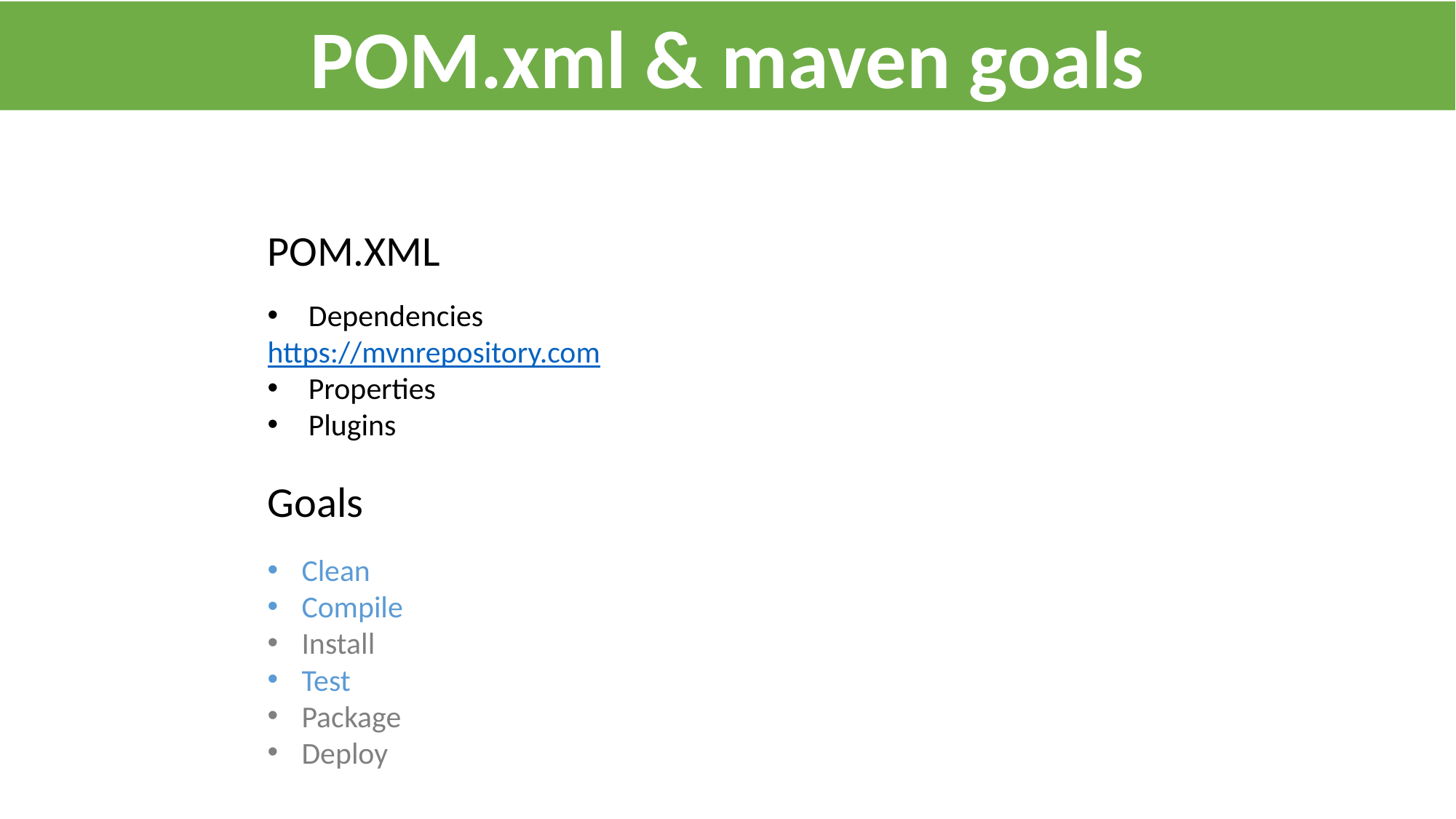

POM.xml & maven goals
Java modifiers
POM.XML

Dependencies
https://mvnrepository.com
Properties
Plugins

Goals

Clean
Compile
Install
Test
Package
Deploy